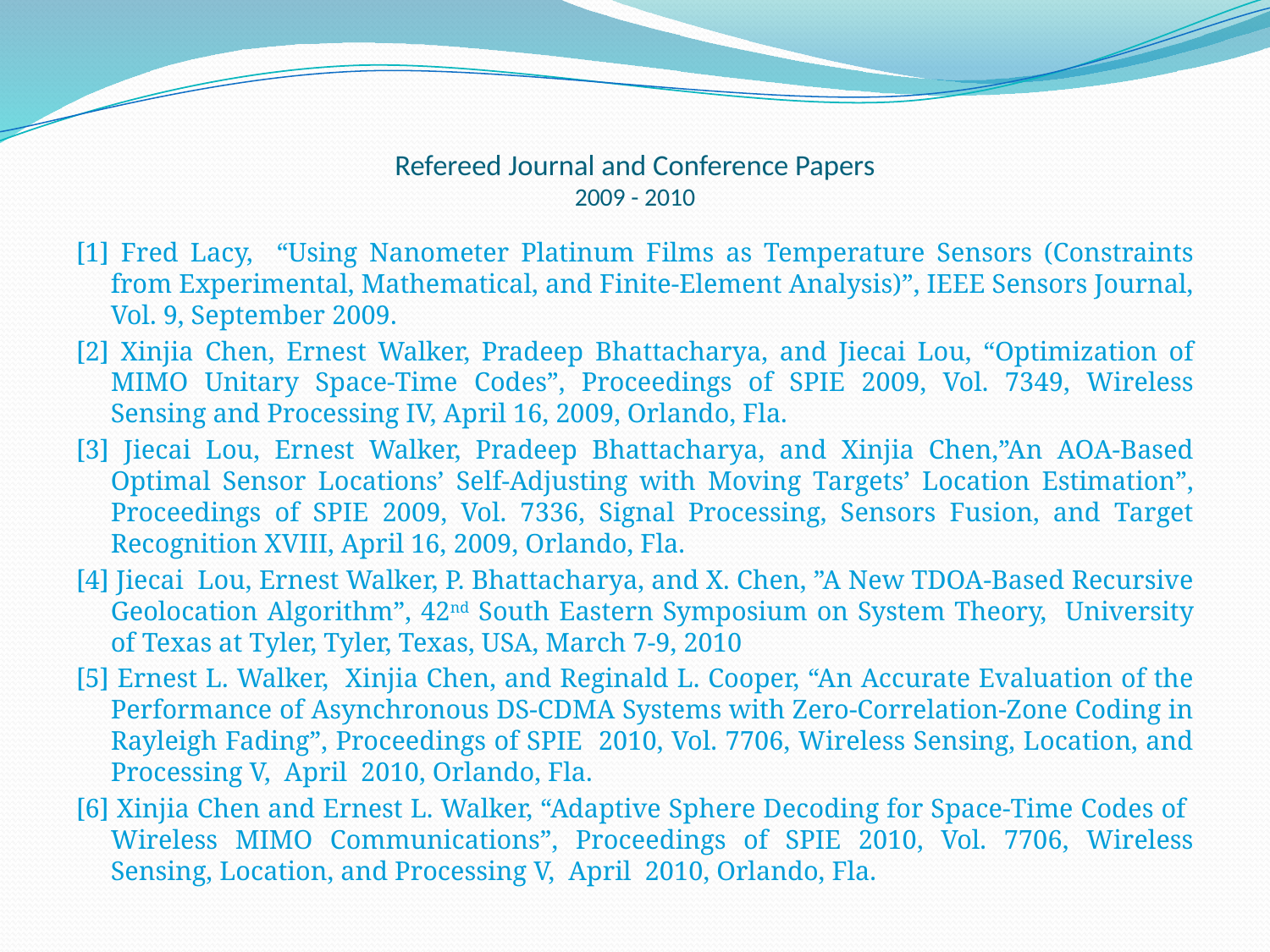

# Refereed Journal and Conference Papers 2009 - 2010

[1] Fred Lacy,  “Using Nanometer Platinum Films as Temperature Sensors (Constraints from Experimental, Mathematical, and Finite-Element Analysis)”, IEEE Sensors Journal, Vol. 9, September 2009.
[2] Xinjia Chen, Ernest Walker, Pradeep Bhattacharya, and Jiecai Lou, “Optimization of MIMO Unitary Space-Time Codes”, Proceedings of SPIE 2009, Vol. 7349, Wireless Sensing and Processing IV, April 16, 2009, Orlando, Fla.
[3] Jiecai Lou, Ernest Walker, Pradeep Bhattacharya, and Xinjia Chen,”An AOA-Based Optimal Sensor Locations’ Self-Adjusting with Moving Targets’ Location Estimation”, Proceedings of SPIE 2009, Vol. 7336, Signal Processing, Sensors Fusion, and Target Recognition XVIII, April 16, 2009, Orlando, Fla.
[4] Jiecai  Lou, Ernest Walker, P. Bhattacharya, and X. Chen, ”A New TDOA-Based Recursive Geolocation Algorithm”, 42nd South Eastern Symposium on System Theory,  University of Texas at Tyler, Tyler, Texas, USA, March 7-9, 2010
[5] Ernest L. Walker,  Xinjia Chen, and Reginald L. Cooper, “An Accurate Evaluation of the Performance of Asynchronous DS-CDMA Systems with Zero-Correlation-Zone Coding in Rayleigh Fading”, Proceedings of SPIE  2010, Vol. 7706, Wireless Sensing, Location, and Processing V,  April  2010, Orlando, Fla.
[6] Xinjia Chen and Ernest L. Walker, “Adaptive Sphere Decoding for Space-Time Codes of  Wireless MIMO Communications”, Proceedings of SPIE 2010, Vol. 7706, Wireless Sensing, Location, and Processing V,  April  2010, Orlando, Fla.